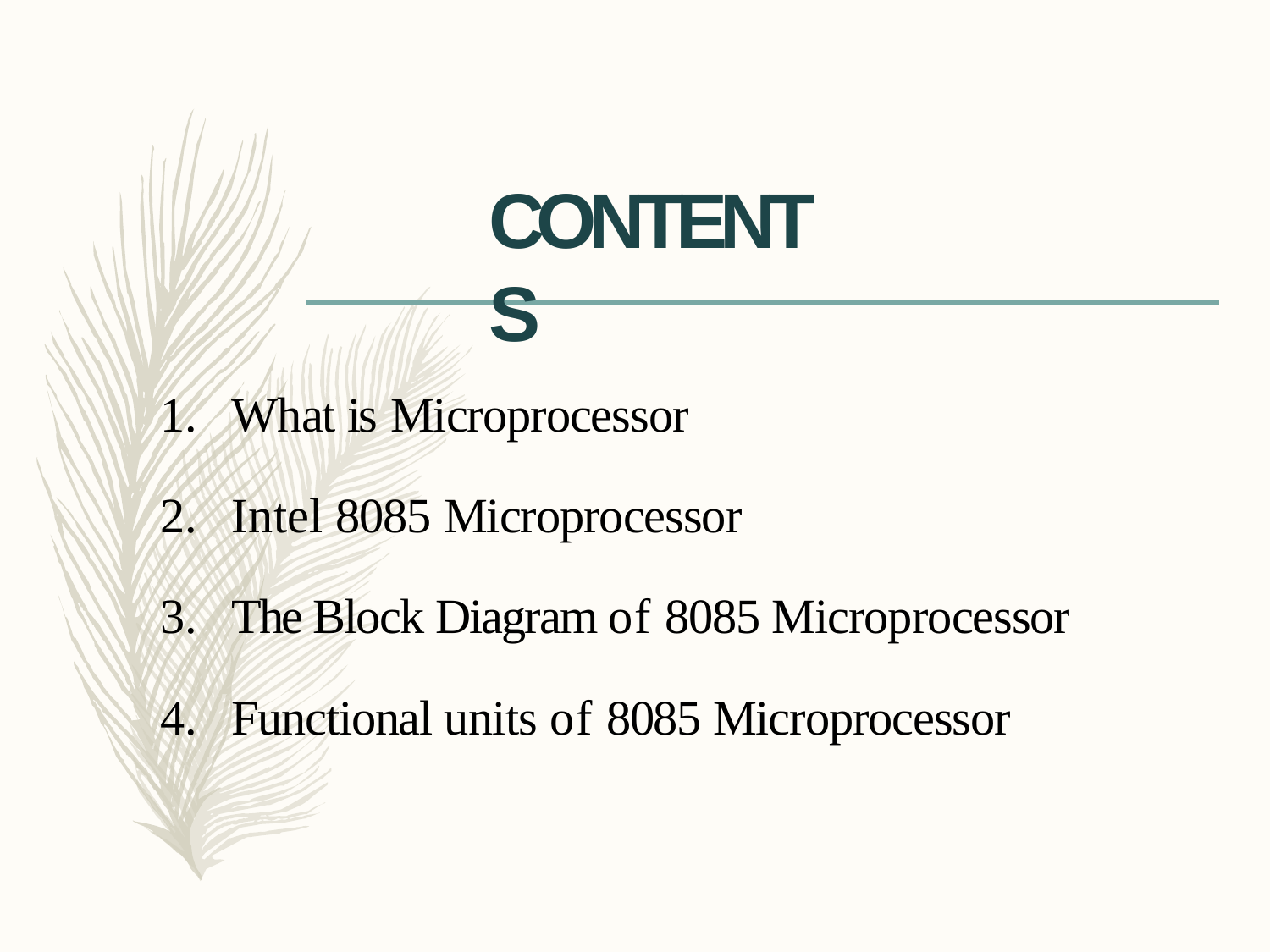

# CONTENTS
What is Microprocessor
Intel 8085 Microprocessor
The Block Diagram of 8085 Microprocessor
Functional units of 8085 Microprocessor